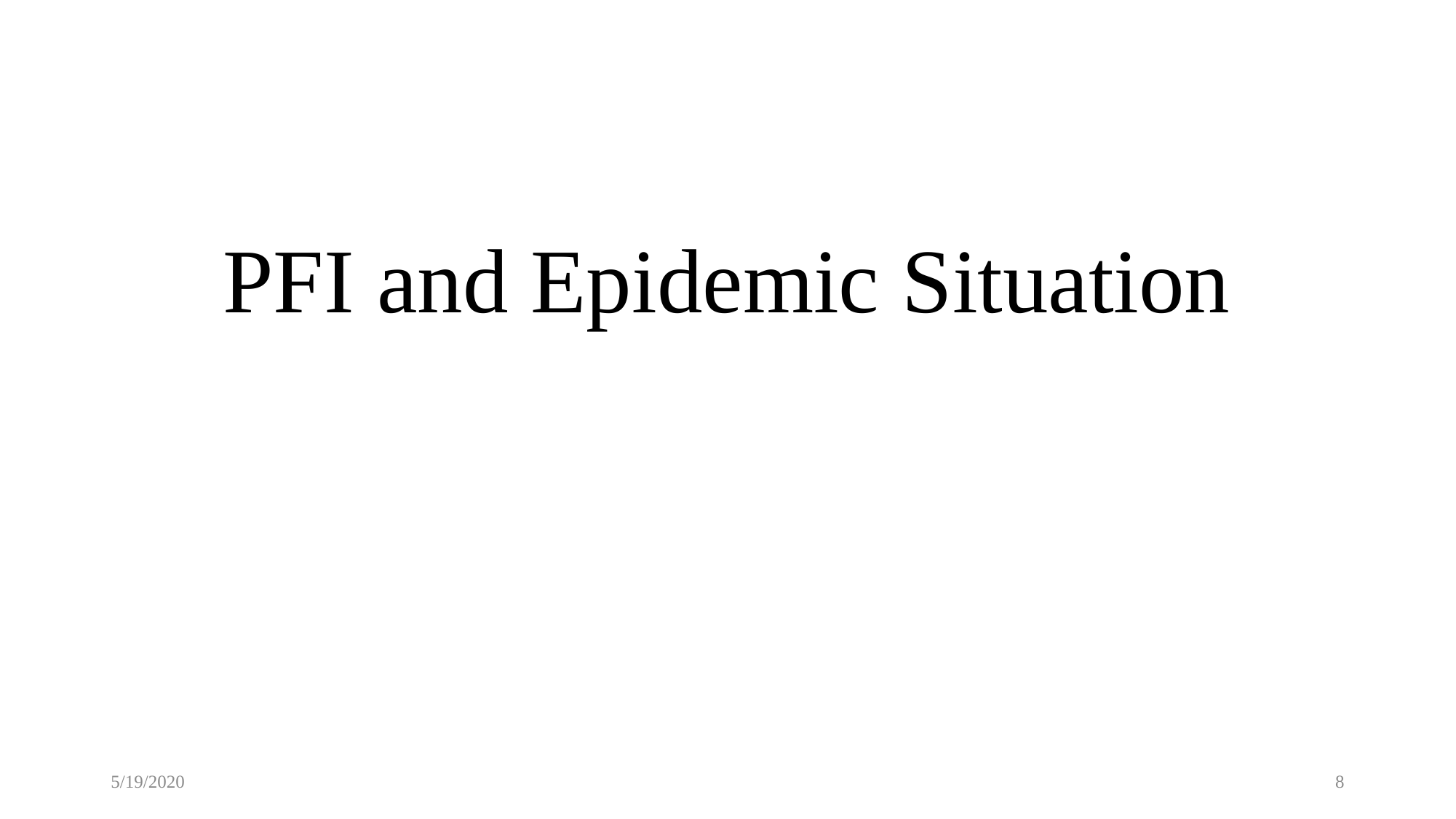

# PFI and Epidemic Situation

5/19/2020

8